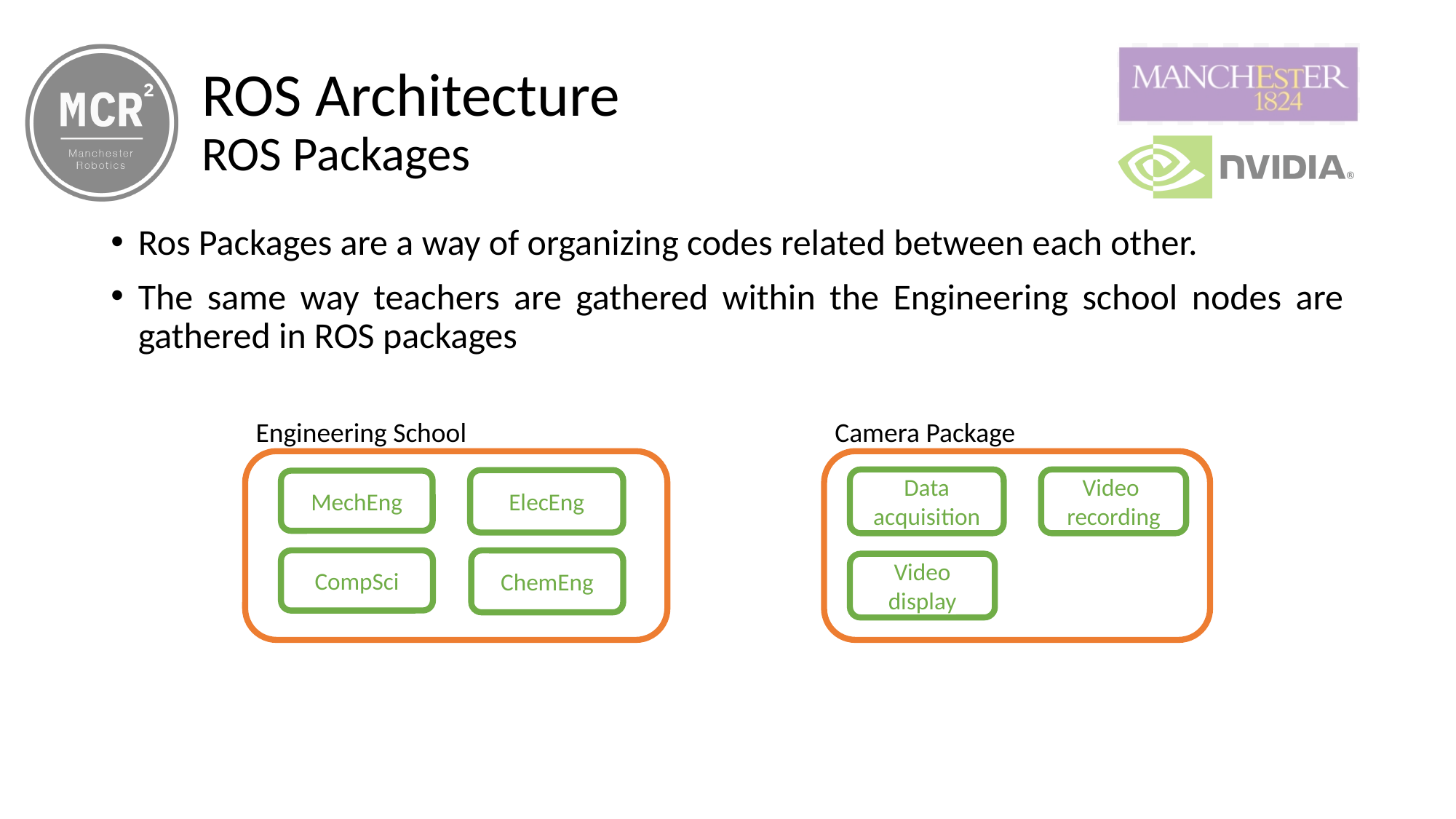

# ROS Architecture ROS Packages
Ros Packages are a way of organizing codes related between each other.
The same way teachers are gathered within the Engineering school nodes are gathered in ROS packages
Engineering School
Camera Package

Video
recording
Data acquisition
ElecEng
MechEng
ChemEng
CompSci
Video display